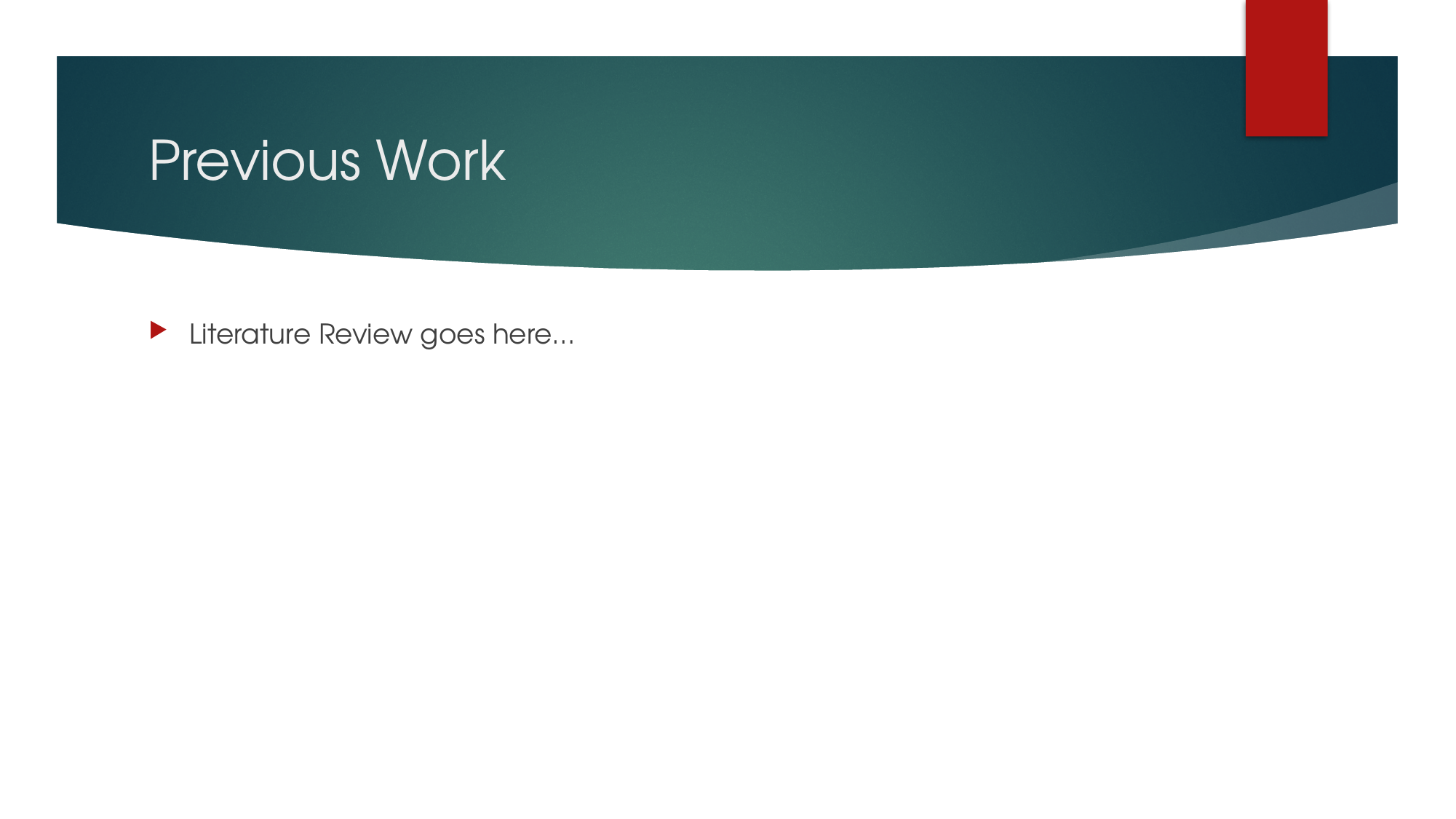

# Previous Work
Literature Review goes here…